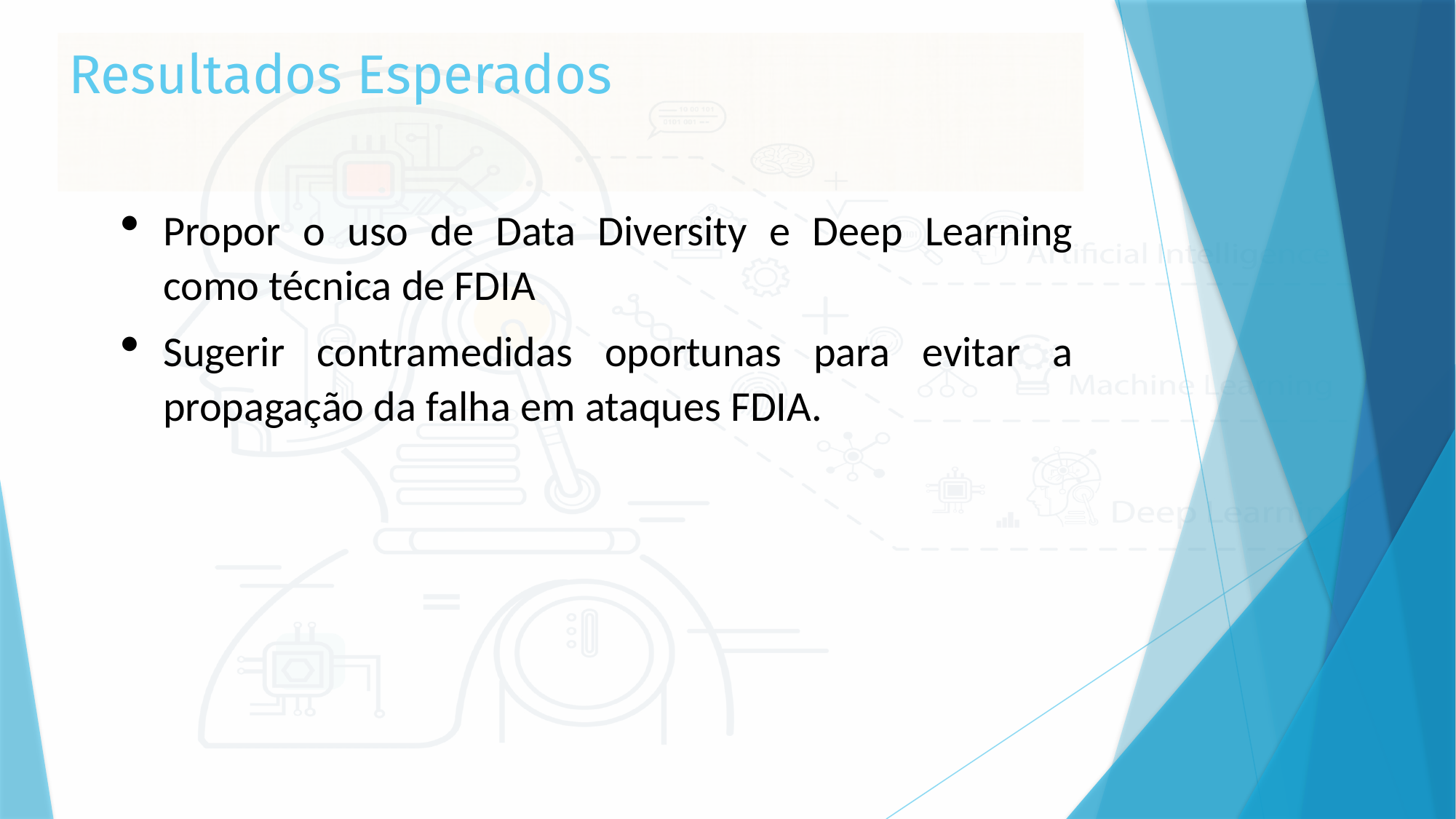

# Resultados Esperados
Propor o uso de Data Diversity e Deep Learning como técnica de FDIA
Sugerir contramedidas oportunas para evitar a propagação da falha em ataques FDIA.